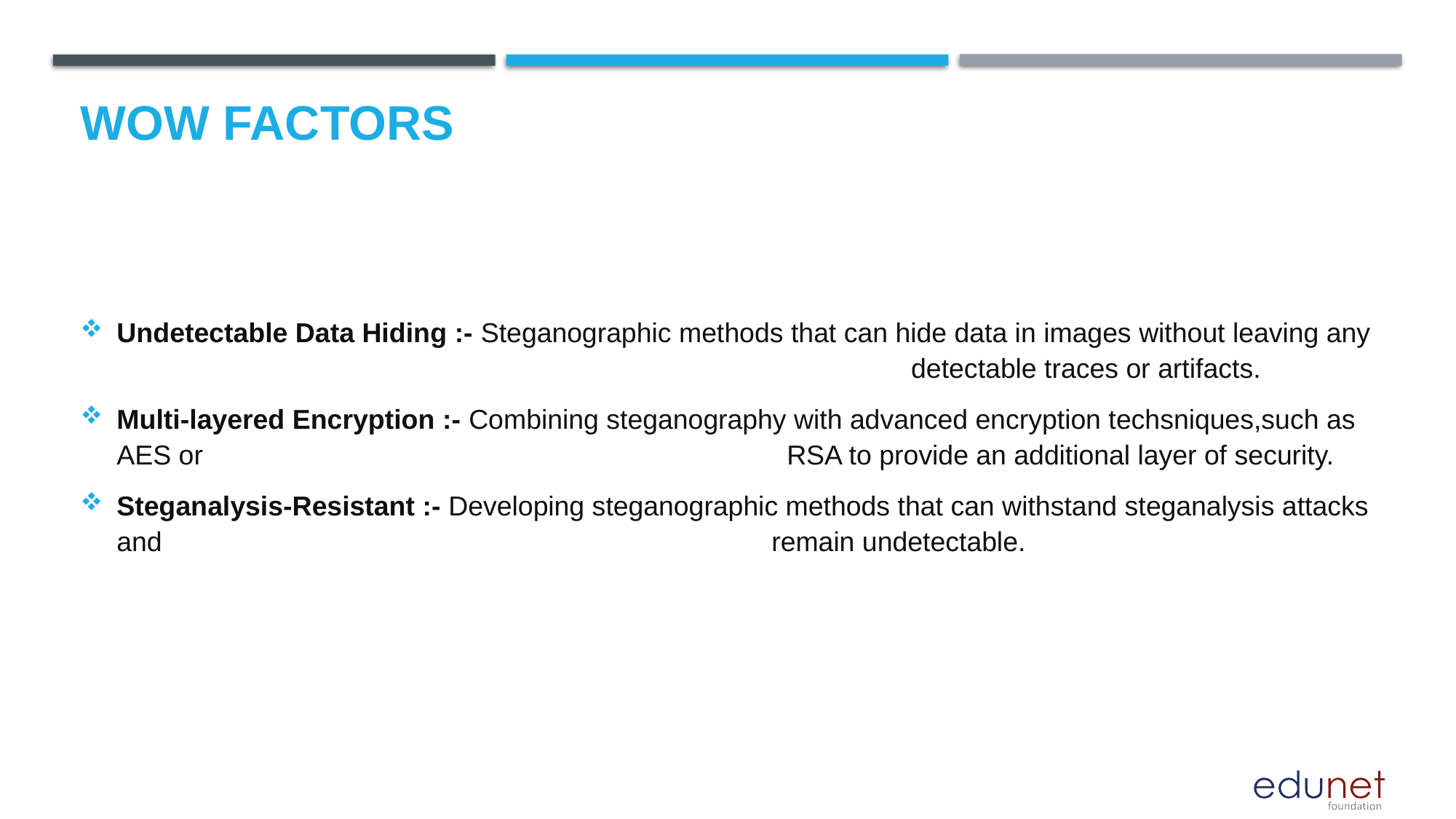

# Wow factors
Undetectable Data Hiding :- Steganographic methods that can hide data in images without leaving any 							    detectable traces or artifacts.
Multi-layered Encryption :- Combining steganography with advanced encryption techsniques,such as AES or 						  RSA to provide an additional layer of security.
Steganalysis-Resistant :- Developing steganographic methods that can withstand steganalysis attacks and 						remain undetectable.